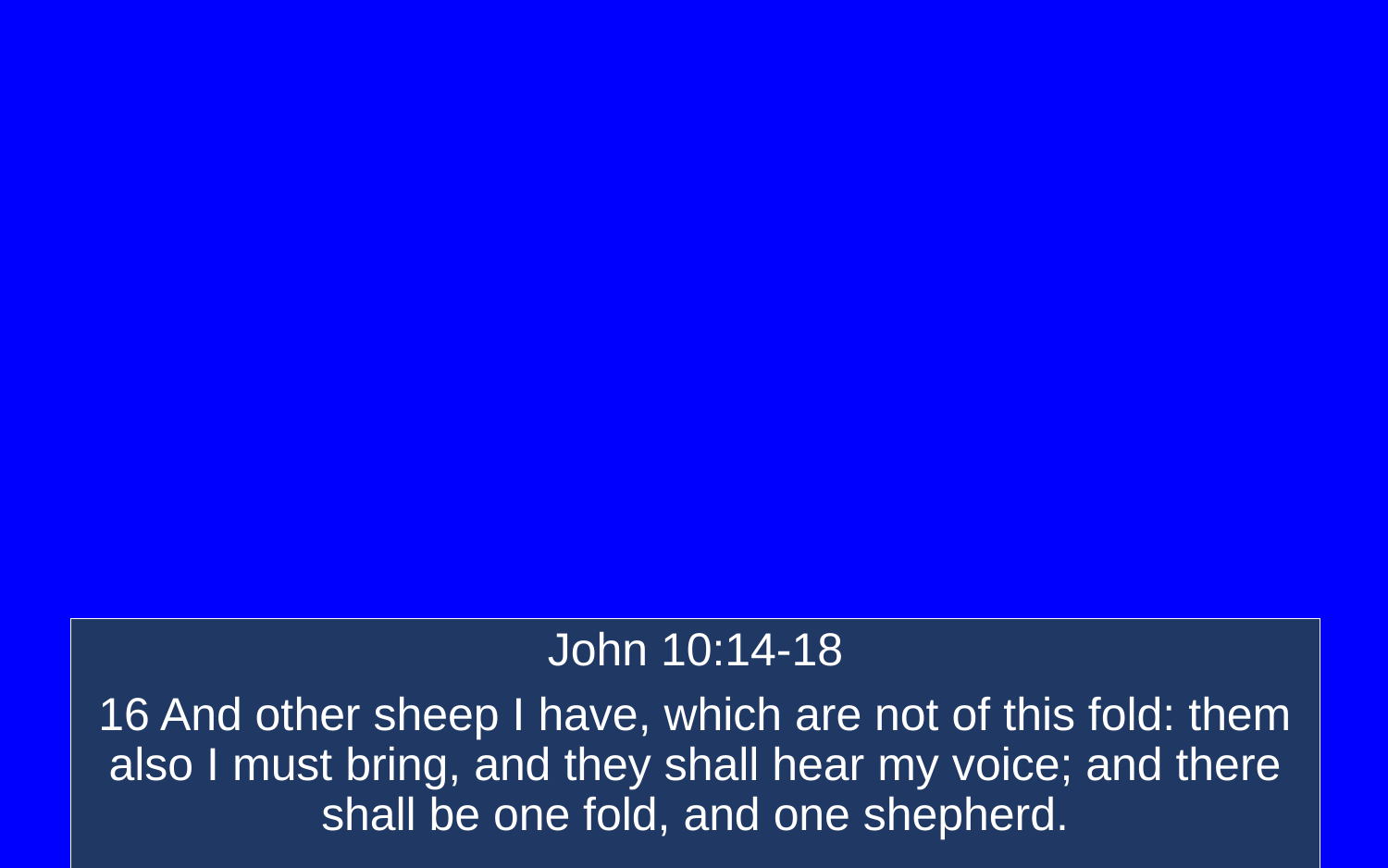

John 10:14-18
16 And other sheep I have, which are not of this fold: them also I must bring, and they shall hear my voice; and there shall be one fold, and one shepherd.